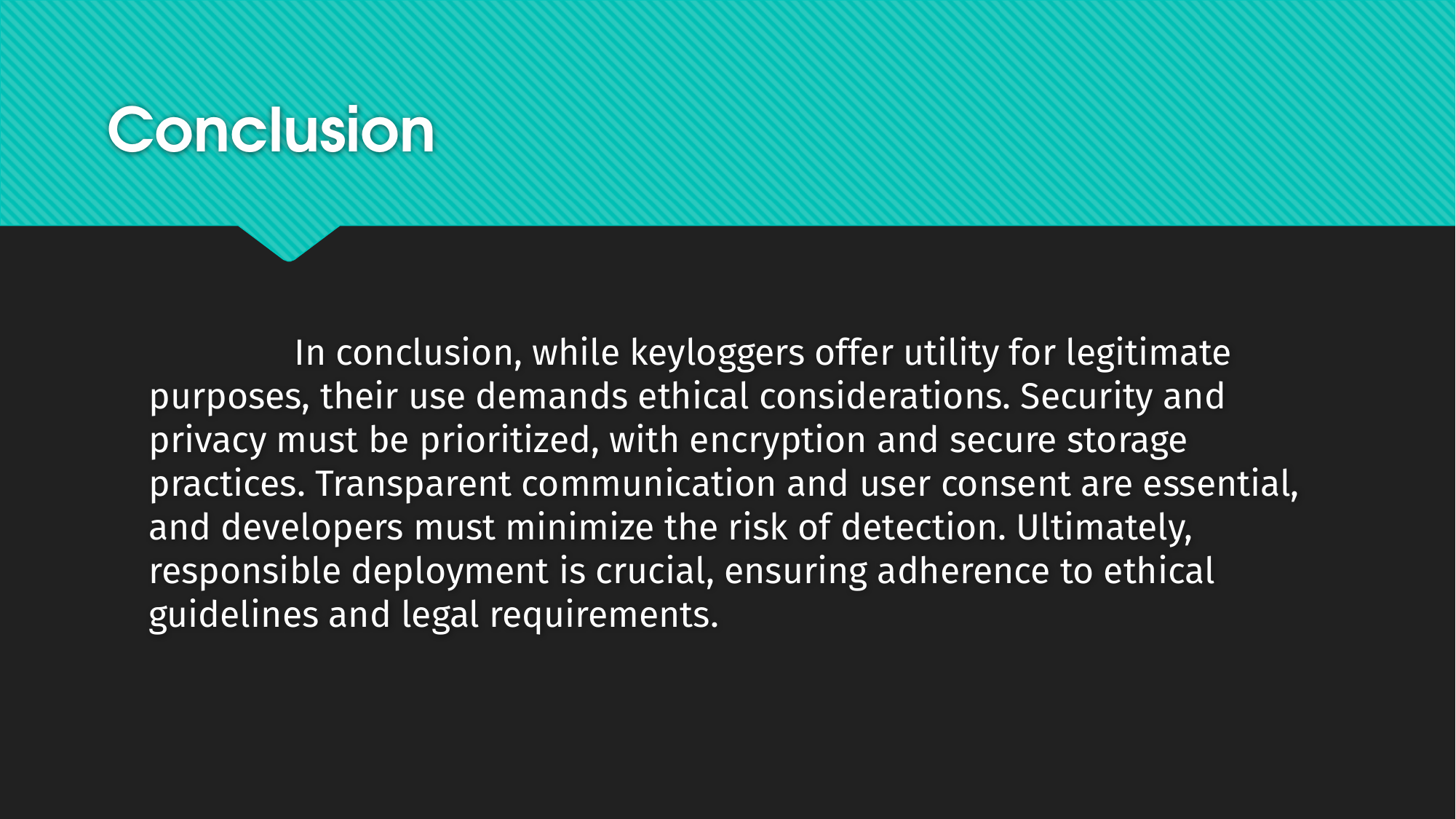

# Conclusion
    In conclusion, while keyloggers offer utility for legitimate purposes, their use demands ethical considerations. Security and privacy must be prioritized, with encryption and secure storage practices. Transparent communication and user consent are essential, and developers must minimize the risk of detection. Ultimately, responsible deployment is crucial, ensuring adherence to ethical guidelines and legal requirements.